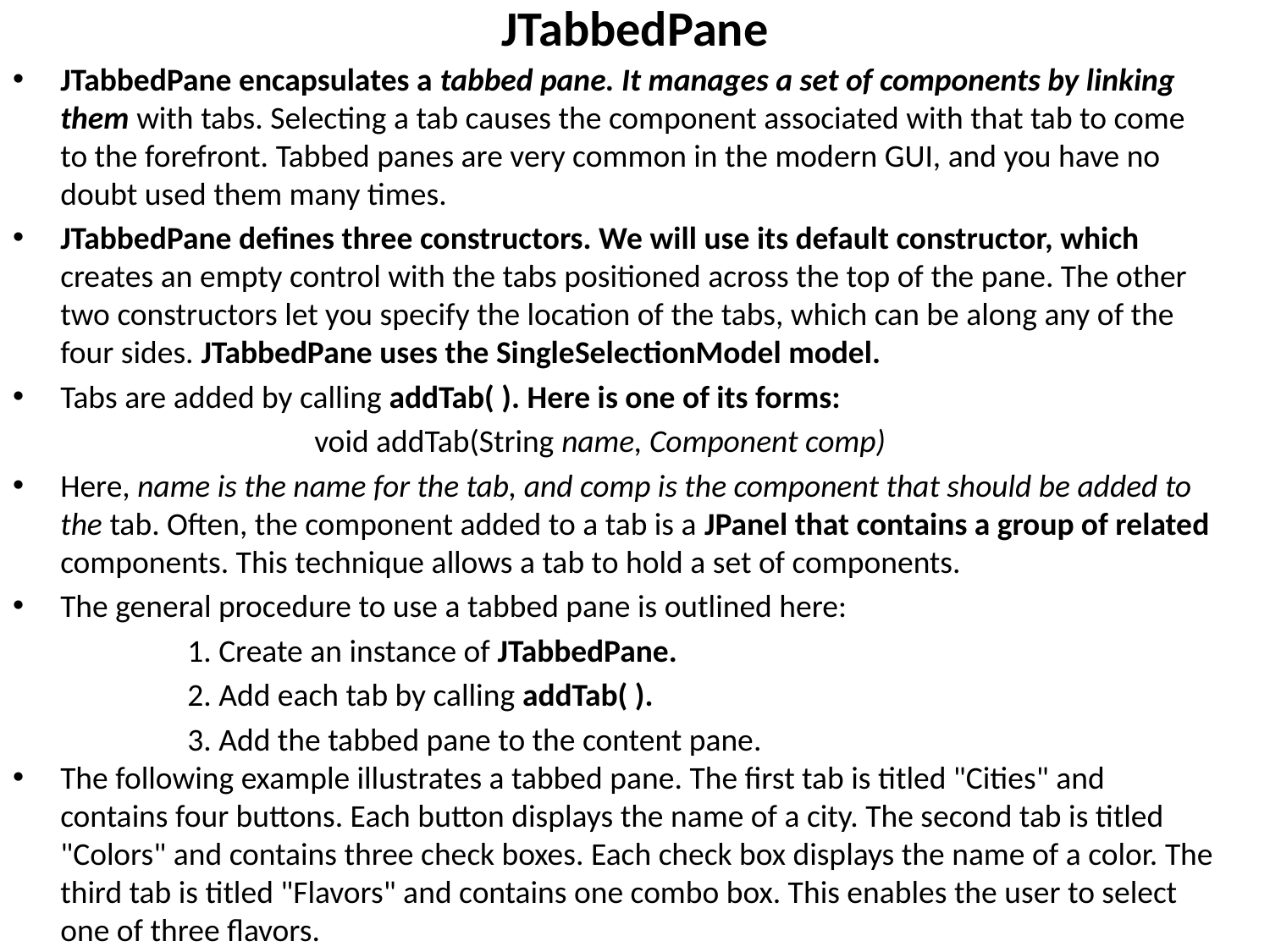

# JTabbedPane
JTabbedPane encapsulates a tabbed pane. It manages a set of components by linking them with tabs. Selecting a tab causes the component associated with that tab to come to the forefront. Tabbed panes are very common in the modern GUI, and you have no doubt used them many times.
JTabbedPane defines three constructors. We will use its default constructor, which creates an empty control with the tabs positioned across the top of the pane. The other two constructors let you specify the location of the tabs, which can be along any of the four sides. JTabbedPane uses the SingleSelectionModel model.
Tabs are added by calling addTab( ). Here is one of its forms:
			void addTab(String name, Component comp)
Here, name is the name for the tab, and comp is the component that should be added to the tab. Often, the component added to a tab is a JPanel that contains a group of related components. This technique allows a tab to hold a set of components.
The general procedure to use a tabbed pane is outlined here:
		1. Create an instance of JTabbedPane.
		2. Add each tab by calling addTab( ).
		3. Add the tabbed pane to the content pane.
The following example illustrates a tabbed pane. The first tab is titled "Cities" and contains four buttons. Each button displays the name of a city. The second tab is titled "Colors" and contains three check boxes. Each check box displays the name of a color. The third tab is titled "Flavors" and contains one combo box. This enables the user to select one of three flavors.